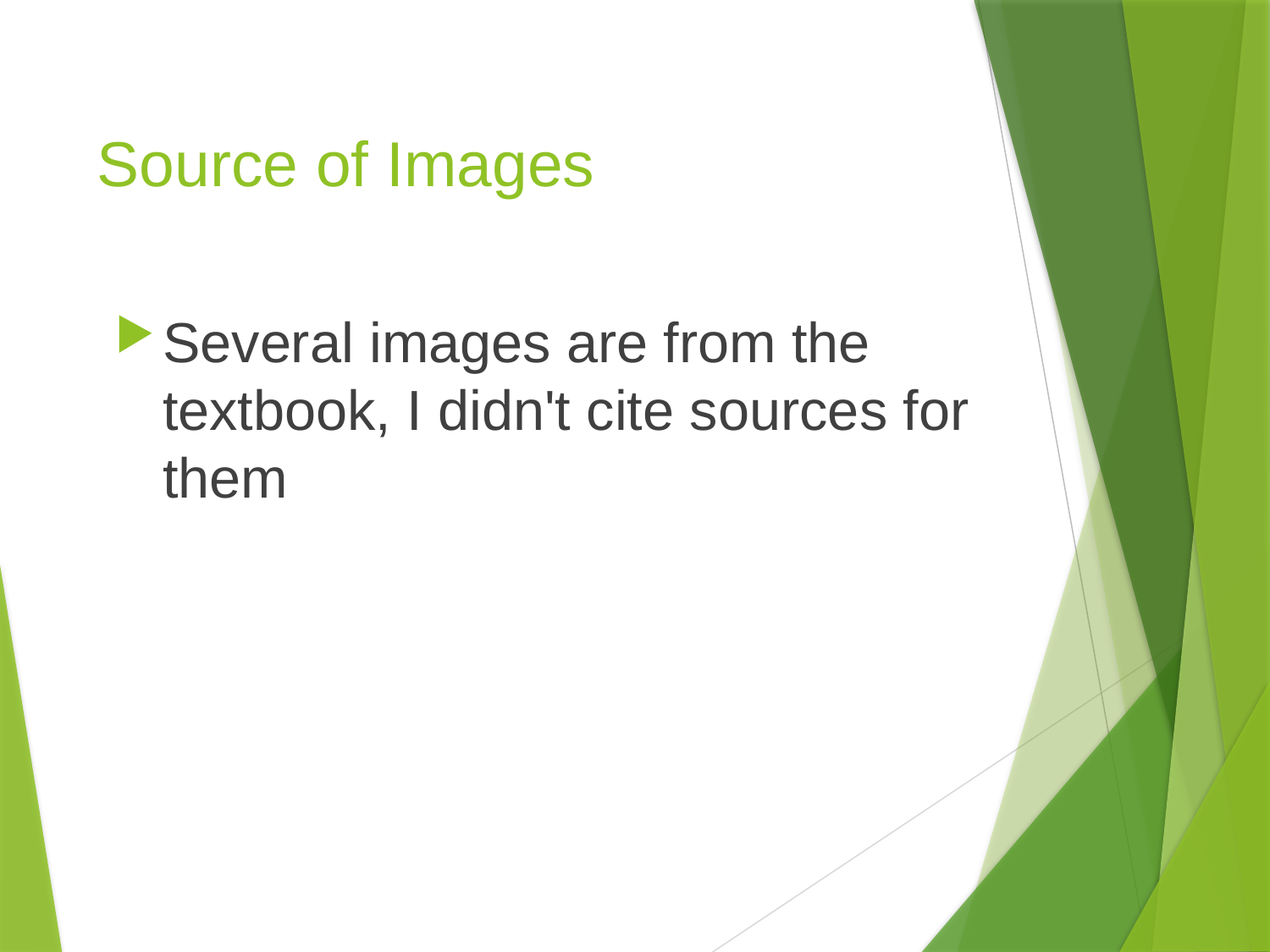

# Source of Images
Several images are from the textbook, I didn't cite sources for them